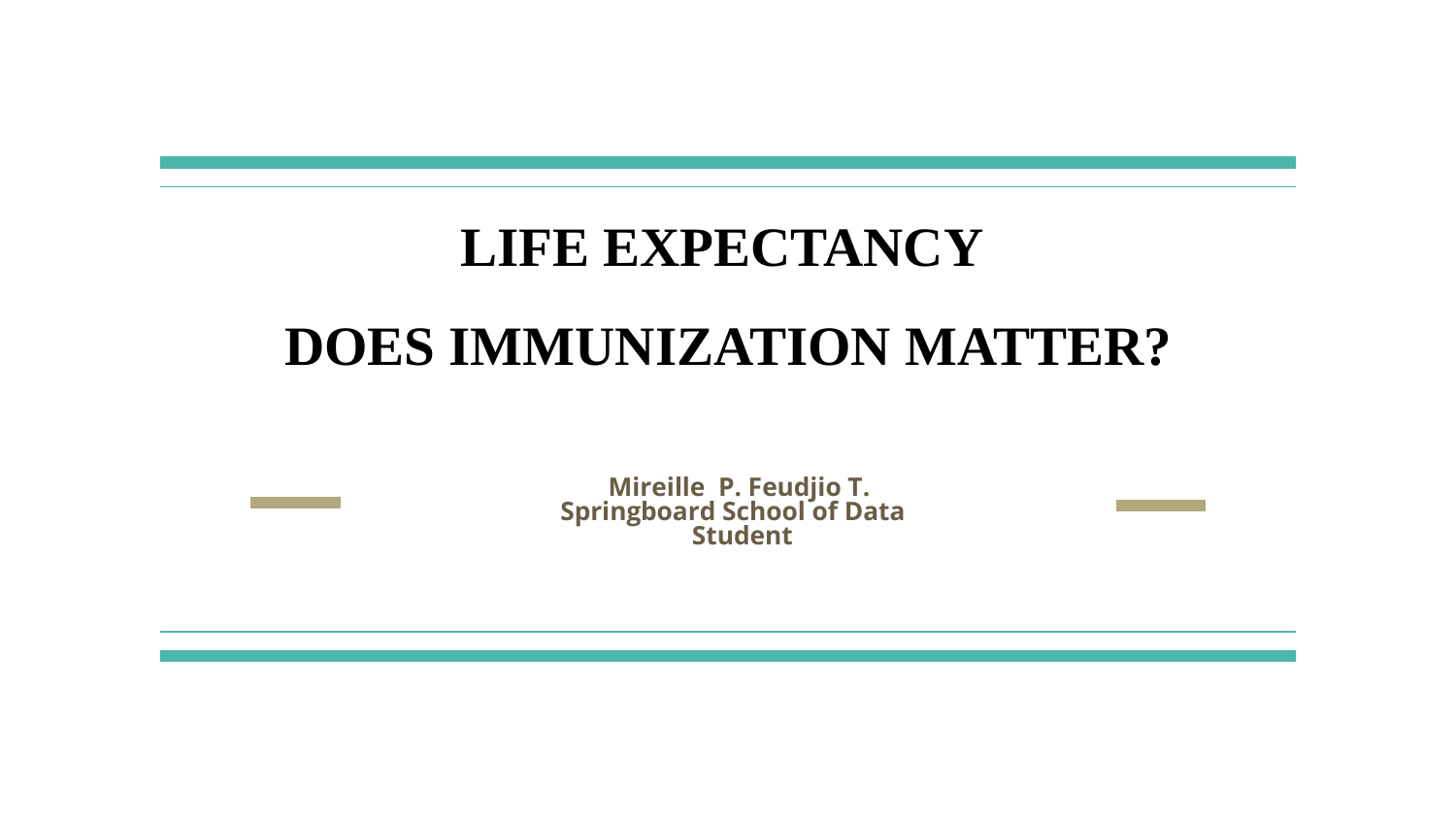

# LIFE EXPECTANCY DOES IMMUNIZATION MATTER?
Mireille  P. Feudjio T.
Springboard School of Data
 Student